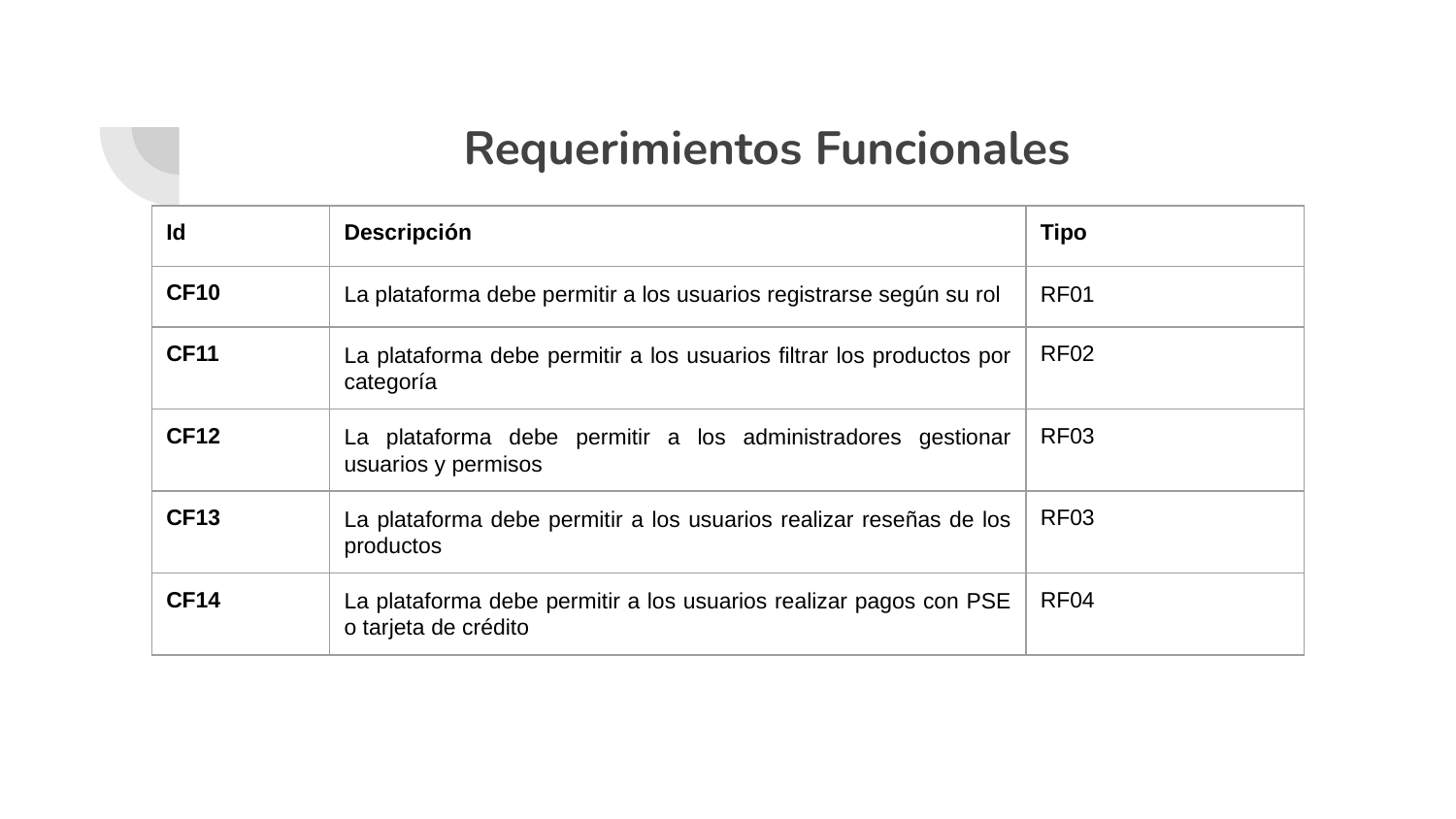

# Requerimientos Funcionales
| Id | Descripción | Tipo |
| --- | --- | --- |
| CF10 | La plataforma debe permitir a los usuarios registrarse según su rol | RF01 |
| CF11 | La plataforma debe permitir a los usuarios filtrar los productos por categoría | RF02 |
| CF12 | La plataforma debe permitir a los administradores gestionar usuarios y permisos | RF03 |
| CF13 | La plataforma debe permitir a los usuarios realizar reseñas de los productos | RF03 |
| CF14 | La plataforma debe permitir a los usuarios realizar pagos con PSE o tarjeta de crédito | RF04 |